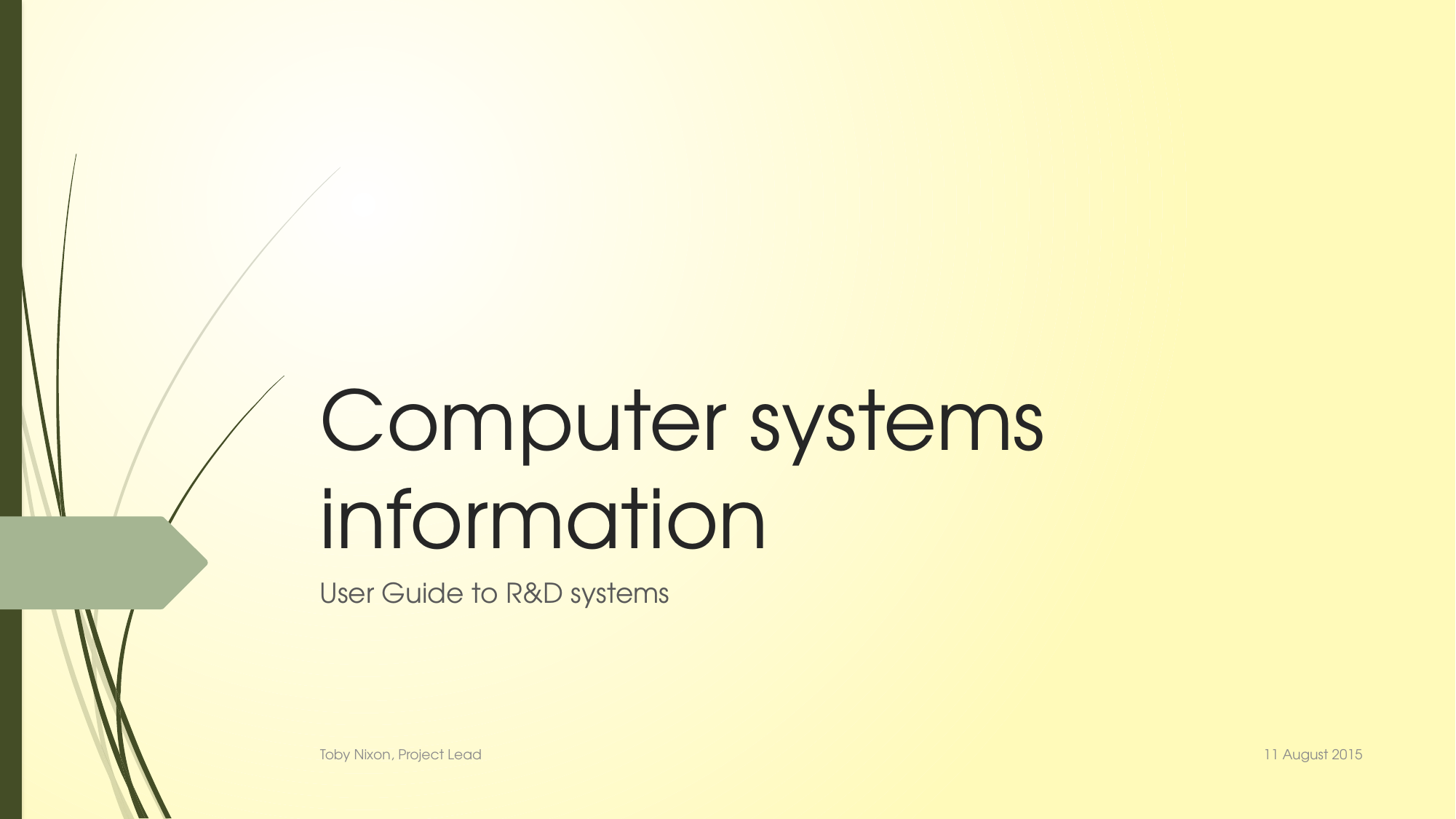

# Computer systems information
User Guide to R&D systems
11 August 2015
Toby Nixon, Project Lead